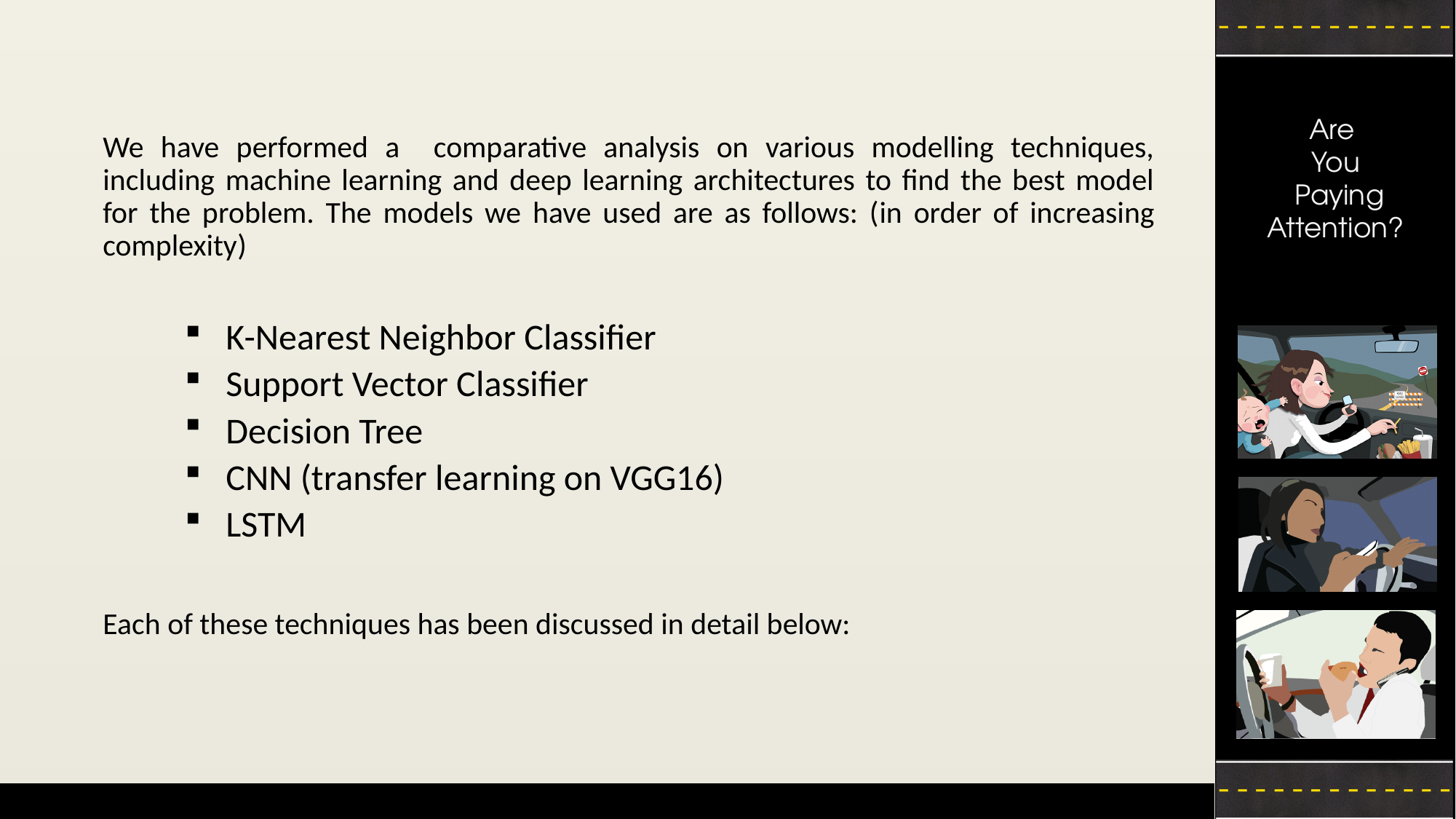

We have performed a  comparative analysis on various modelling techniques, including machine learning and deep learning architectures to find the best model for the problem. The models we have used are as follows: (in order of increasing complexity)

K-Nearest Neighbor Classifier
Support Vector Classifier
Decision Tree
CNN (transfer learning on VGG16)
LSTM

Each of these techniques has been discussed in detail below: